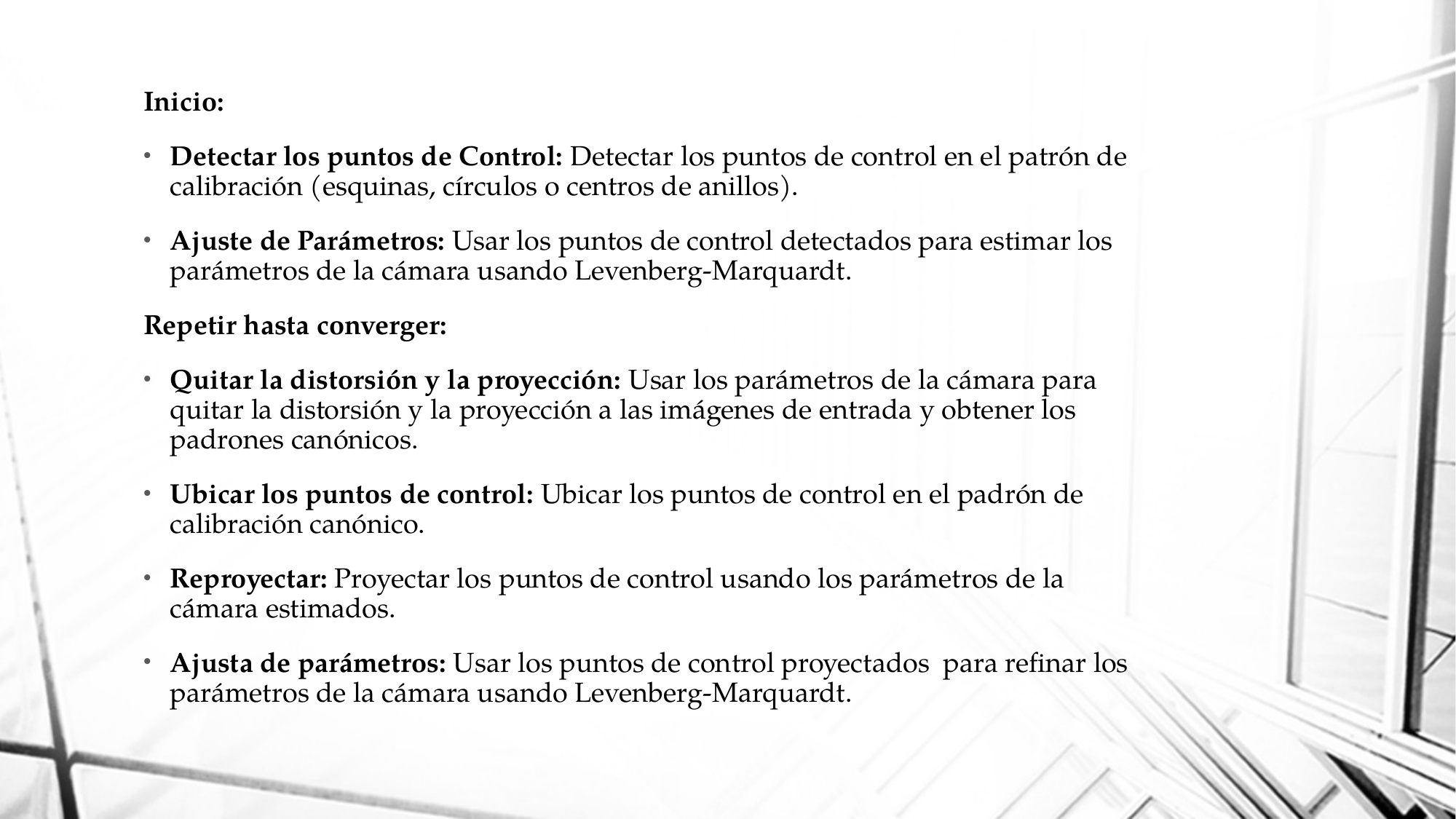

Inicio:
Detectar los puntos de Control: Detectar los puntos de control en el patrón de calibración (esquinas, círculos o centros de anillos).
Ajuste de Parámetros: Usar los puntos de control detectados para estimar los parámetros de la cámara usando Levenberg-Marquardt.
Repetir hasta converger:
Quitar la distorsión y la proyección: Usar los parámetros de la cámara para quitar la distorsión y la proyección a las imágenes de entrada y obtener los padrones canónicos.
Ubicar los puntos de control: Ubicar los puntos de control en el padrón de calibración canónico.
Reproyectar: Proyectar los puntos de control usando los parámetros de la cámara estimados.
Ajusta de parámetros: Usar los puntos de control proyectados  para refinar los parámetros de la cámara usando Levenberg-Marquardt.